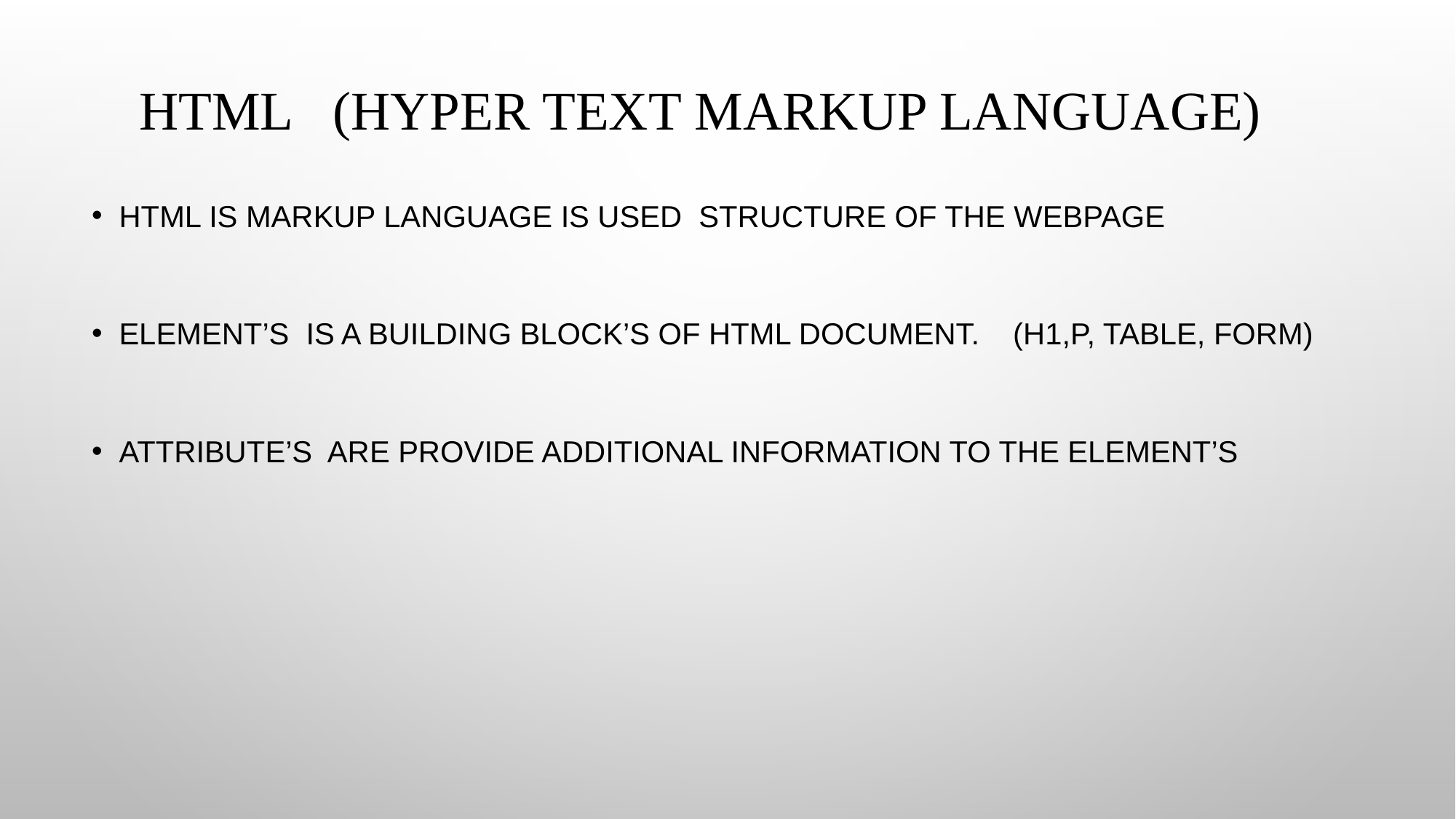

# HTML   (Hyper Text Markup Language)
Html is markup language is used  structure of the webpage

Element’s  is a building block’s of html document.    (h1,p, table, form)

Attribute’s  are provide additional information to the element’s